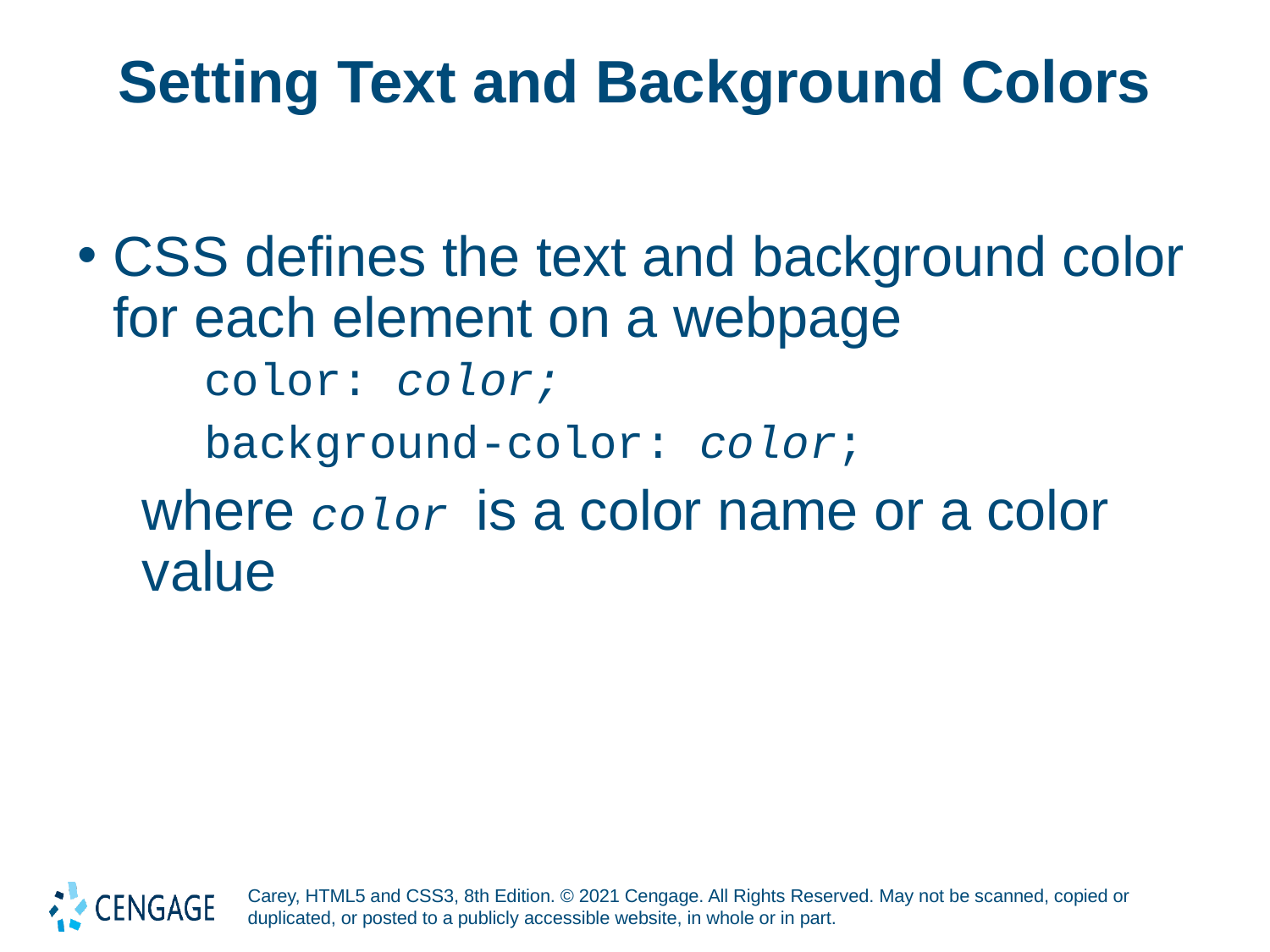

# Setting Text and Background Colors
CSS defines the text and background color for each element on a webpage
color: color;
	background-color: color;
where color is a color name or a color value